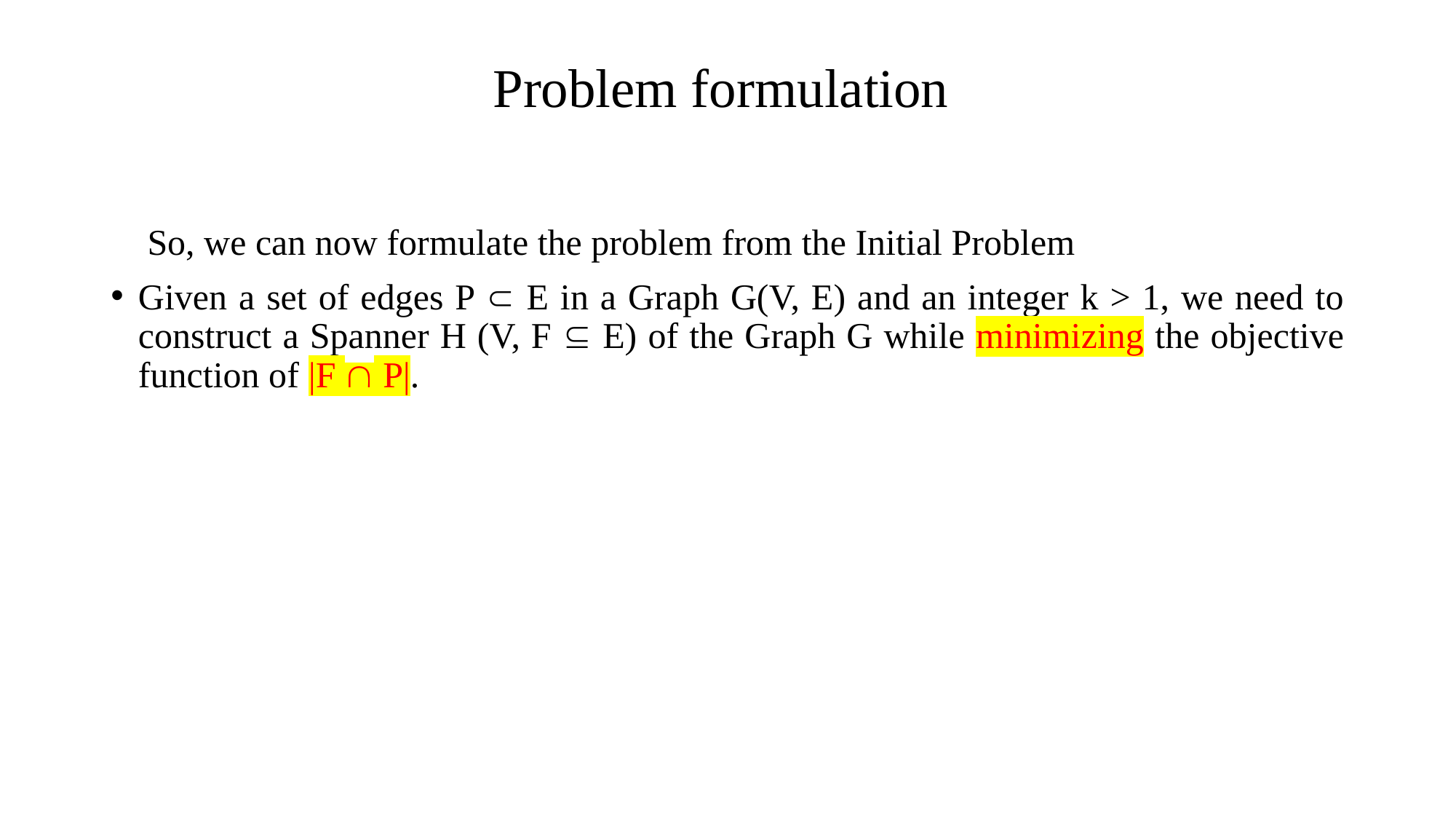

# Problem formulation
 So, we can now formulate the problem from the Initial Problem
Given a set of edges P ⊂ E in a Graph G(V, E) and an integer k > 1, we need to construct a Spanner H (V, F ⊆ E) of the Graph G while minimizing the objective function of |F ∩ P|.